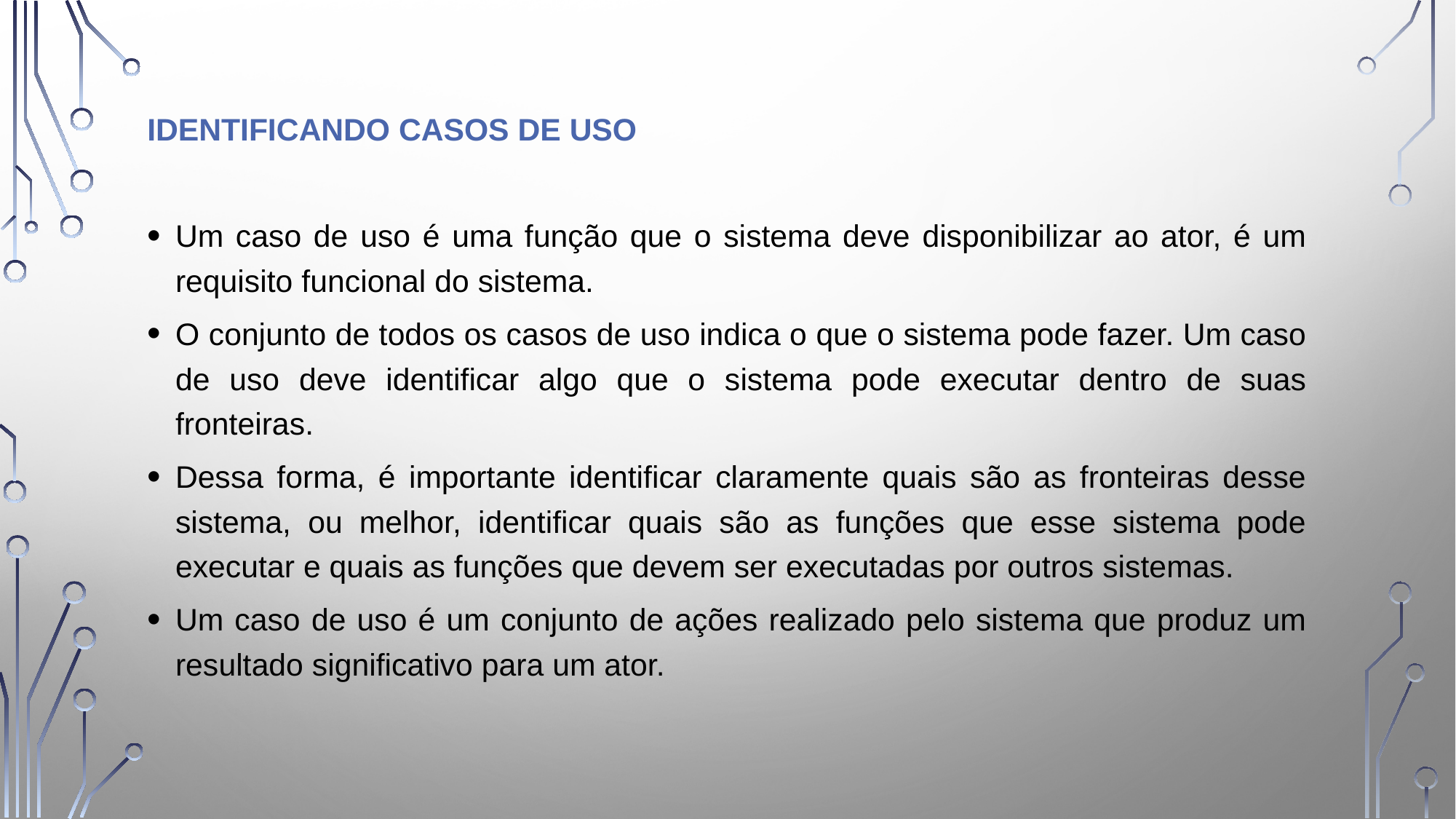

IDENTIFICANDO CASOS DE USO

Um caso de uso é uma função que o sistema deve disponibilizar ao ator, é um requisito funcional do sistema.
O conjunto de todos os casos de uso indica o que o sistema pode fazer. Um caso de uso deve identificar algo que o sistema pode executar dentro de suas fronteiras.
Dessa forma, é importante identificar claramente quais são as fronteiras desse sistema, ou melhor, identificar quais são as funções que esse sistema pode executar e quais as funções que devem ser executadas por outros sistemas.
Um caso de uso é um conjunto de ações realizado pelo sistema que produz um resultado significativo para um ator.
21